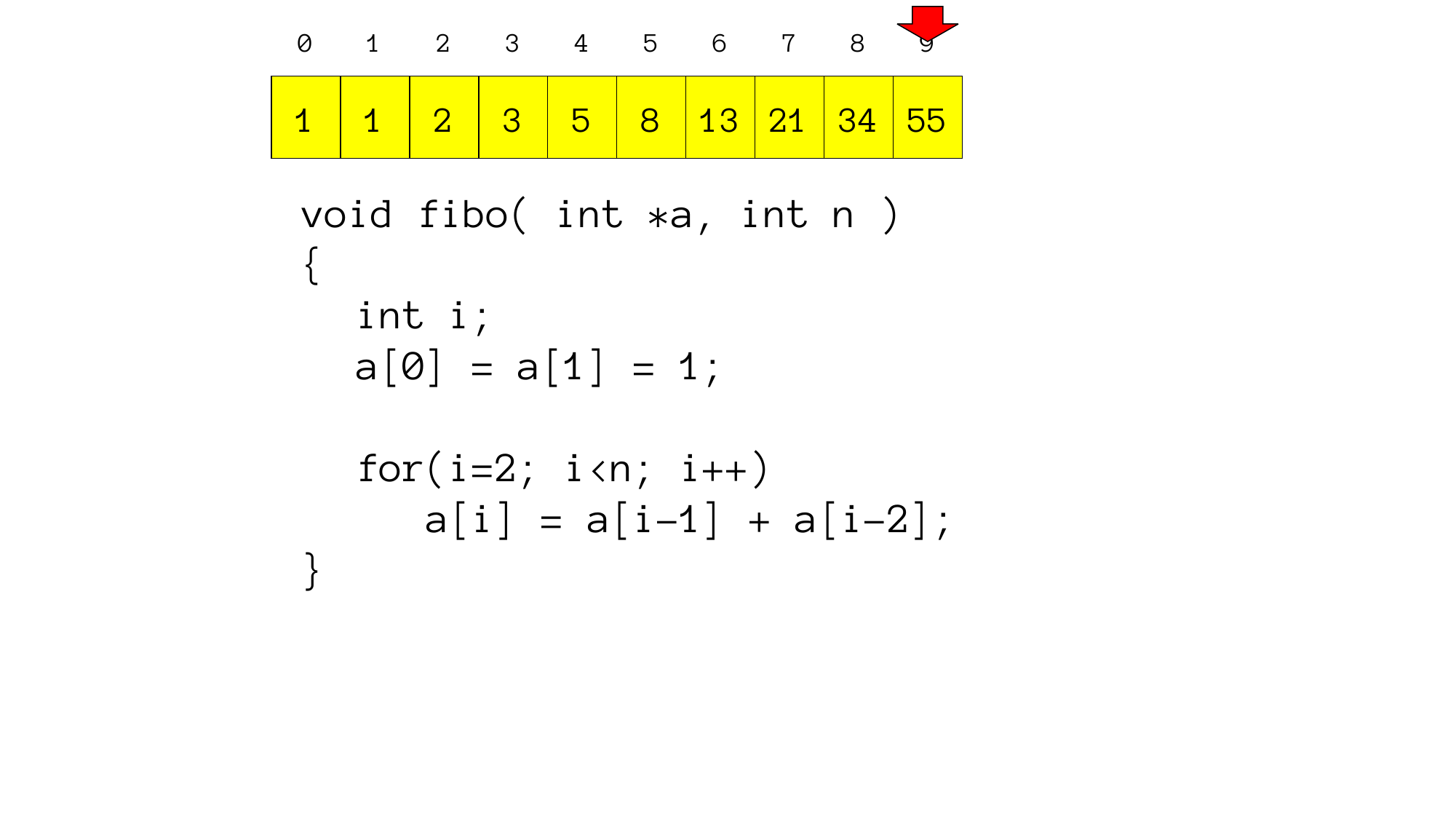

0
1
2
3
4
5
6
7
8
9

1
1
2
3
5
8
13
21
34
55
void fibo( int *a, int n )
{
int i;
a[0] = a[1] = 1;

for(i=2; i<n; i++)
   a[i] = a[i-1] + a[i-2];
}